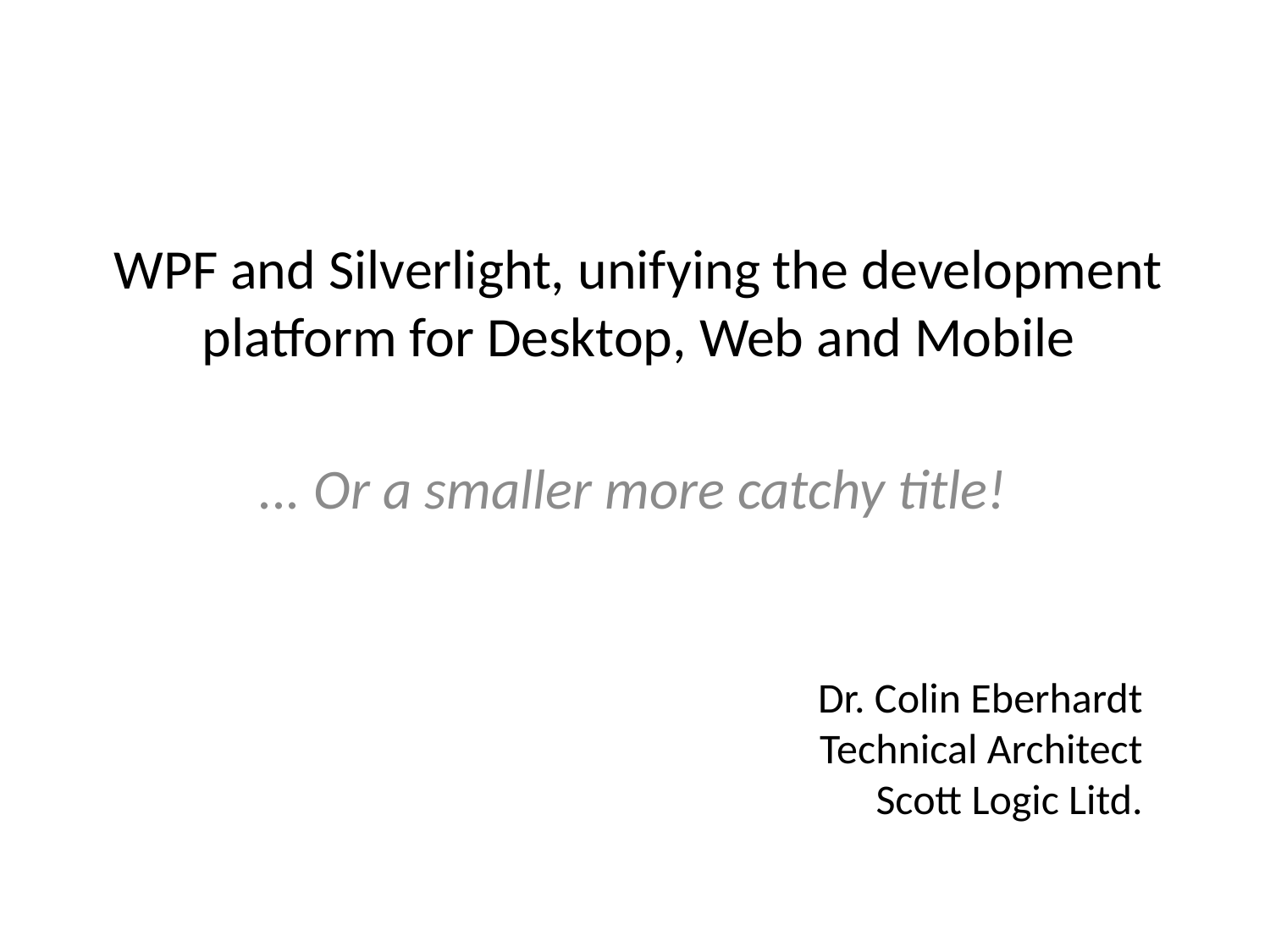

# WPF and Silverlight, unifying the development platform for Desktop, Web and Mobile
... Or a smaller more catchy title!
Dr. Colin Eberhardt
Technical Architect
Scott Logic Litd.